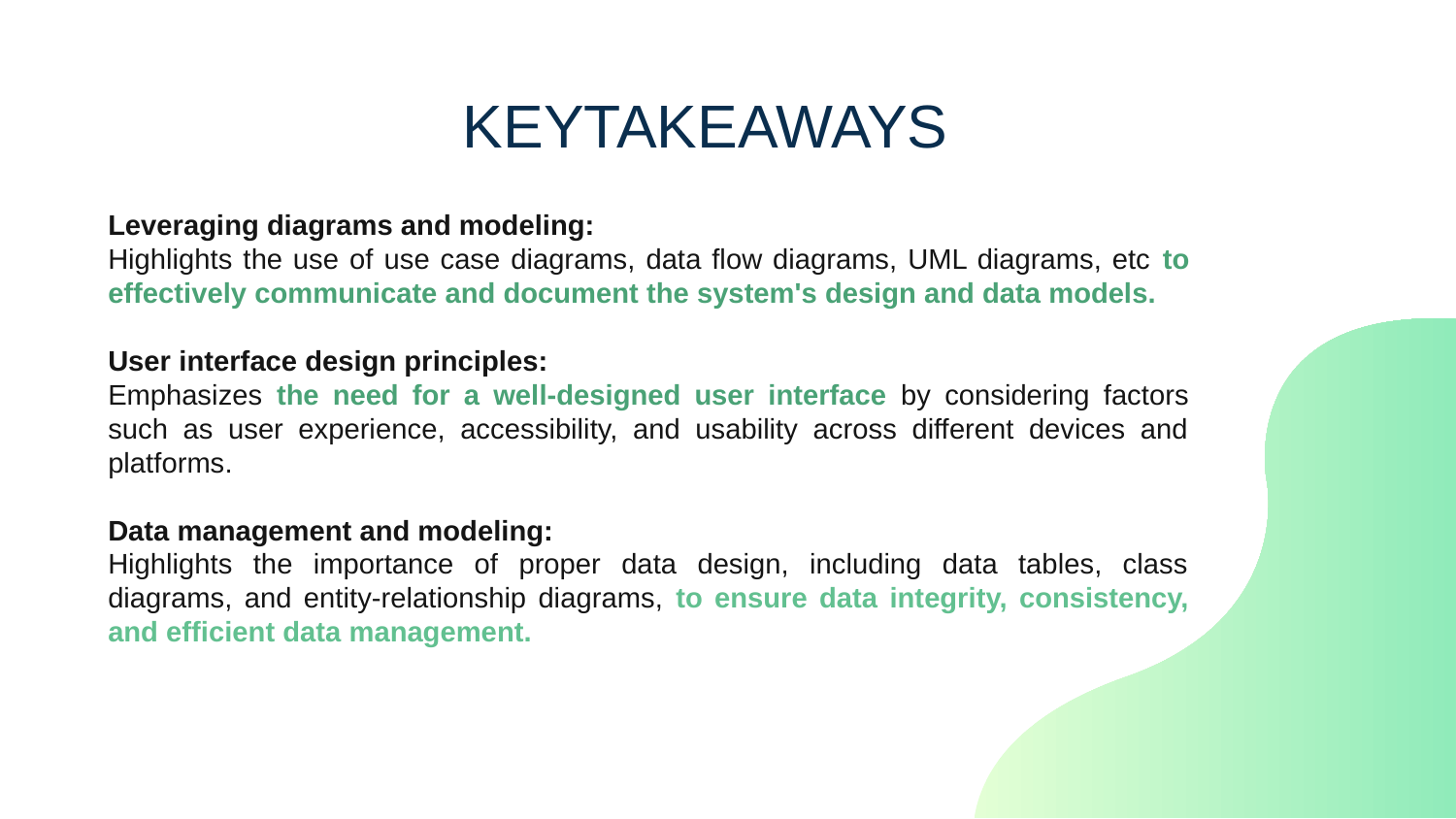

KEYTAKEAWAYS
Leveraging diagrams and modeling:
Highlights the use of use case diagrams, data flow diagrams, UML diagrams, etc to effectively communicate and document the system's design and data models.

User interface design principles:
Emphasizes the need for a well-designed user interface by considering factors such as user experience, accessibility, and usability across different devices and platforms.

Data management and modeling:
Highlights the importance of proper data design, including data tables, class diagrams, and entity-relationship diagrams, to ensure data integrity, consistency, and efficient data management.